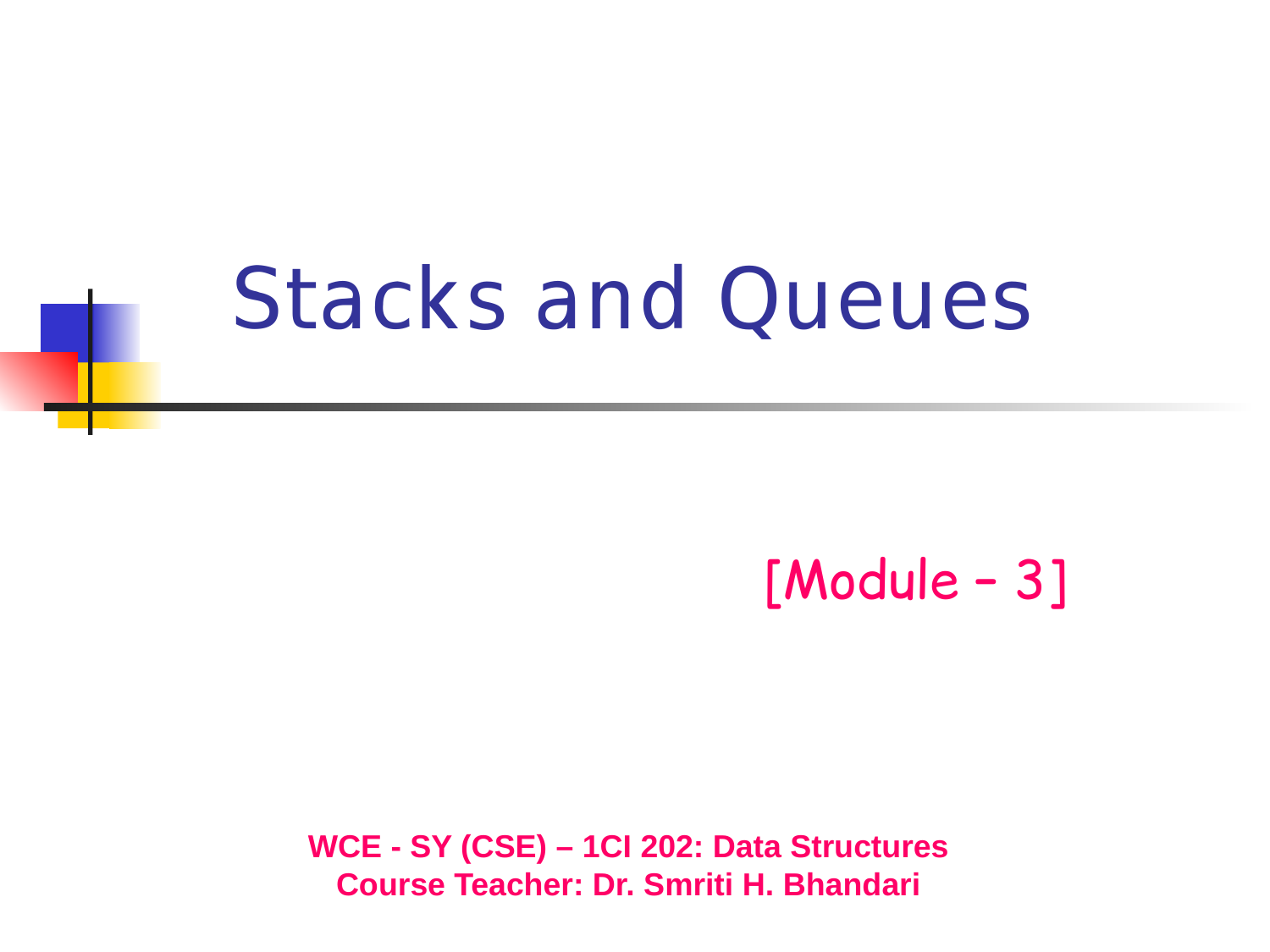

Stacks and Queues
[Module – 3]

WCE - SY (CSE) – 1CI 202: Data Structures
Course Teacher: Dr. Smriti H. Bhandari